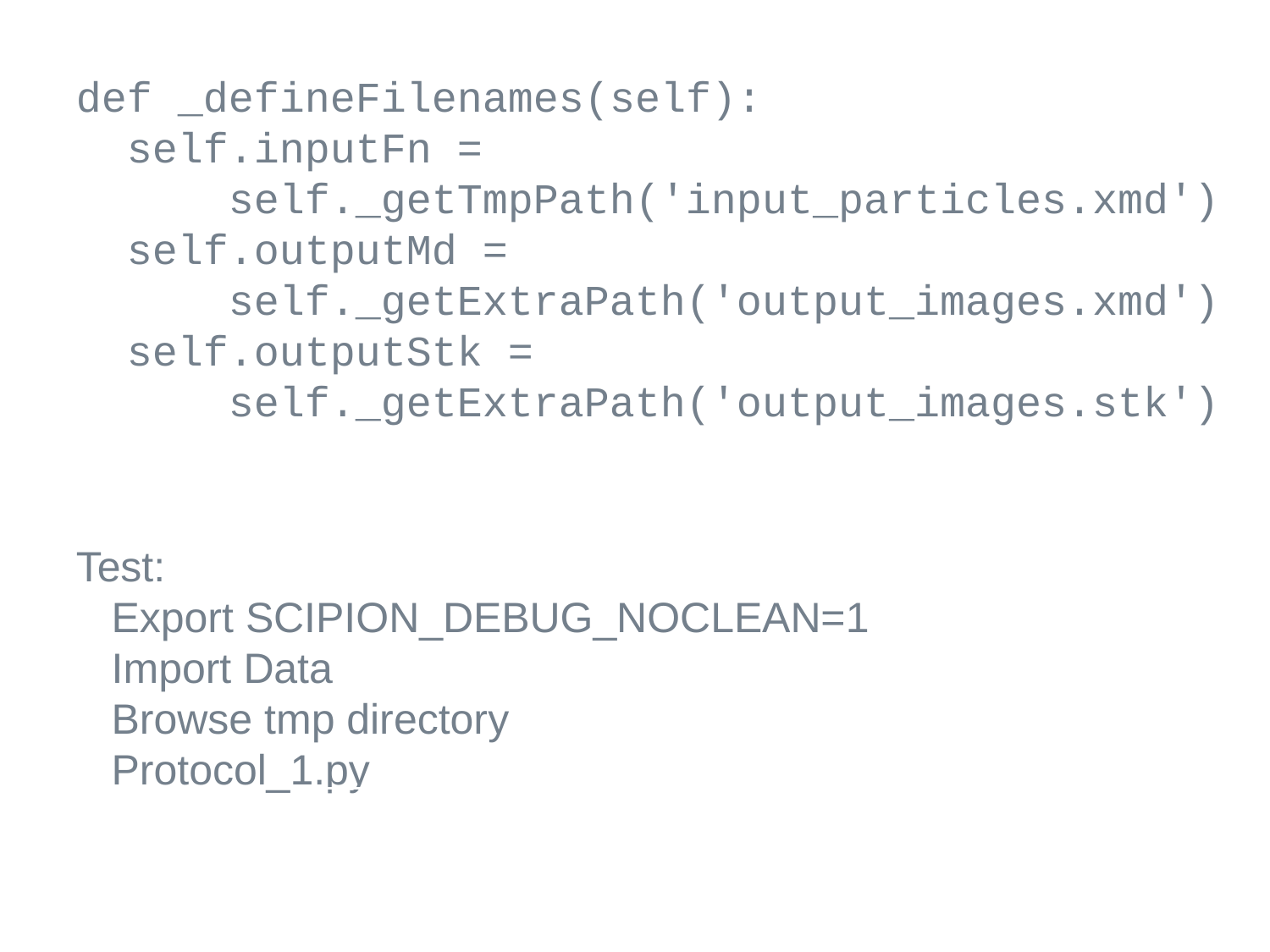

def _defineFilenames(self):
  self.inputFn =
      self._getTmpPath('input_particles.xmd')
  self.outputMd =
      self._getExtraPath('output_images.xmd')
  self.outputStk =
      self._getExtraPath('output_images.stk')

Test:
   Export SCIPION_DEBUG_NOCLEAN=1
   Import Data
   Browse tmp directory
   Protocol_1.py